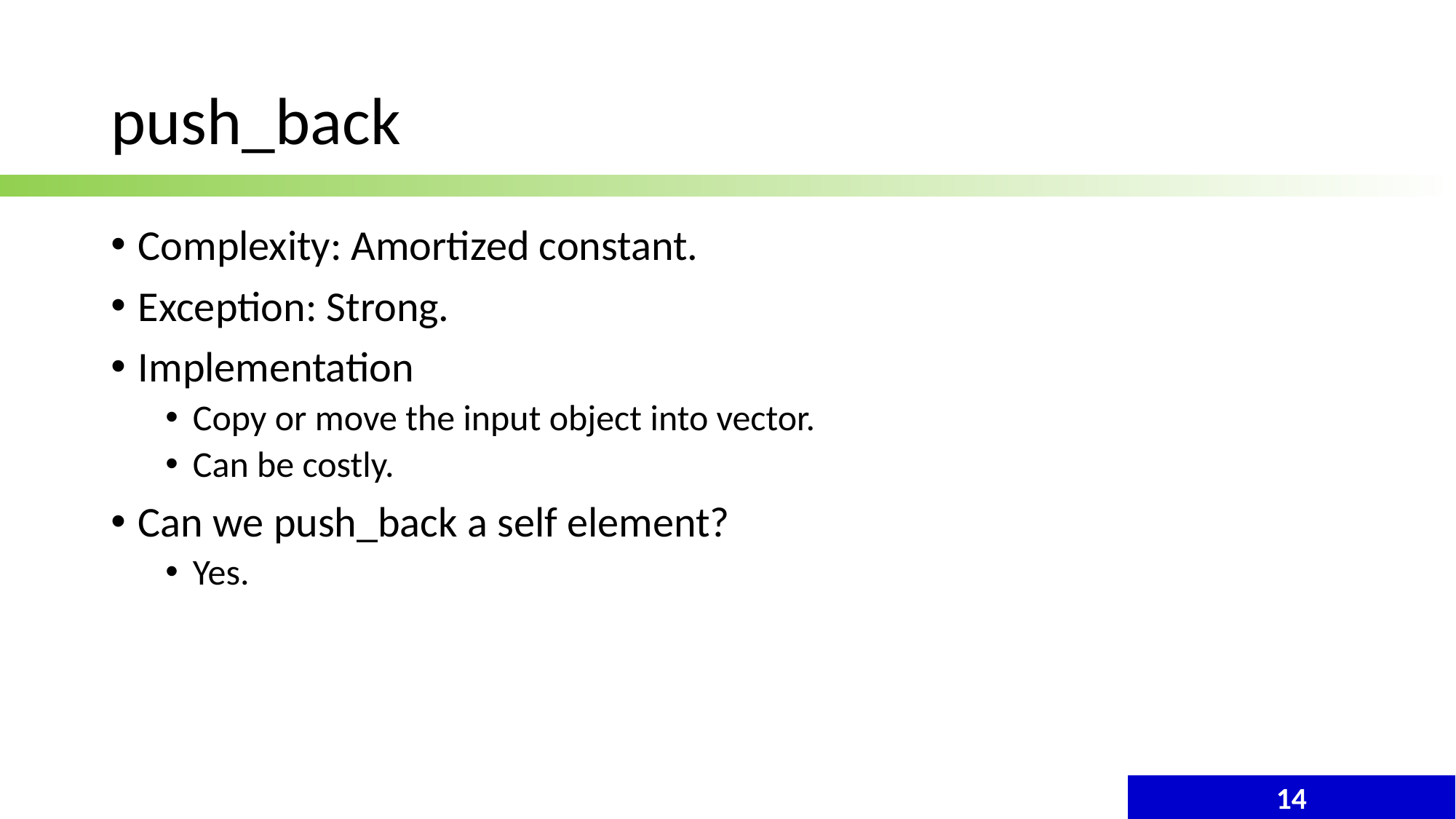

# push_back
Complexity: Amortized constant.
Exception: Strong.
Implementation
Copy or move the input object into vector.
Can be costly.
Can we push_back a self element?
Yes.
14